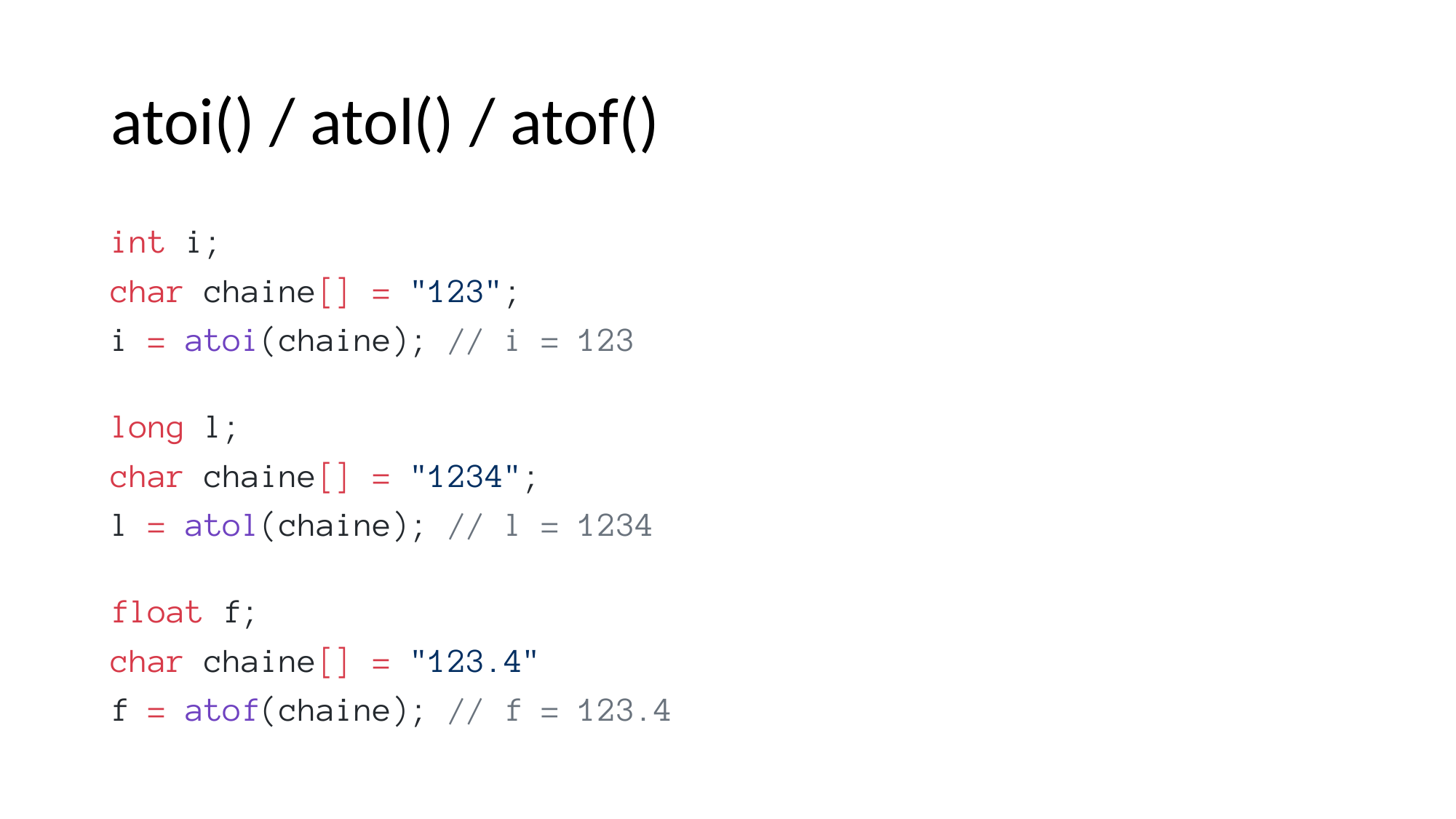

# atoi() / atol() / atof()
int i;
char chaine[] = "123";
i = atoi(chaine); // i = 123
long l;
char chaine[] = "1234";
l = atol(chaine); // l = 1234
float f;
char chaine[] = "123.4"
f = atof(chaine); // f = 123.4